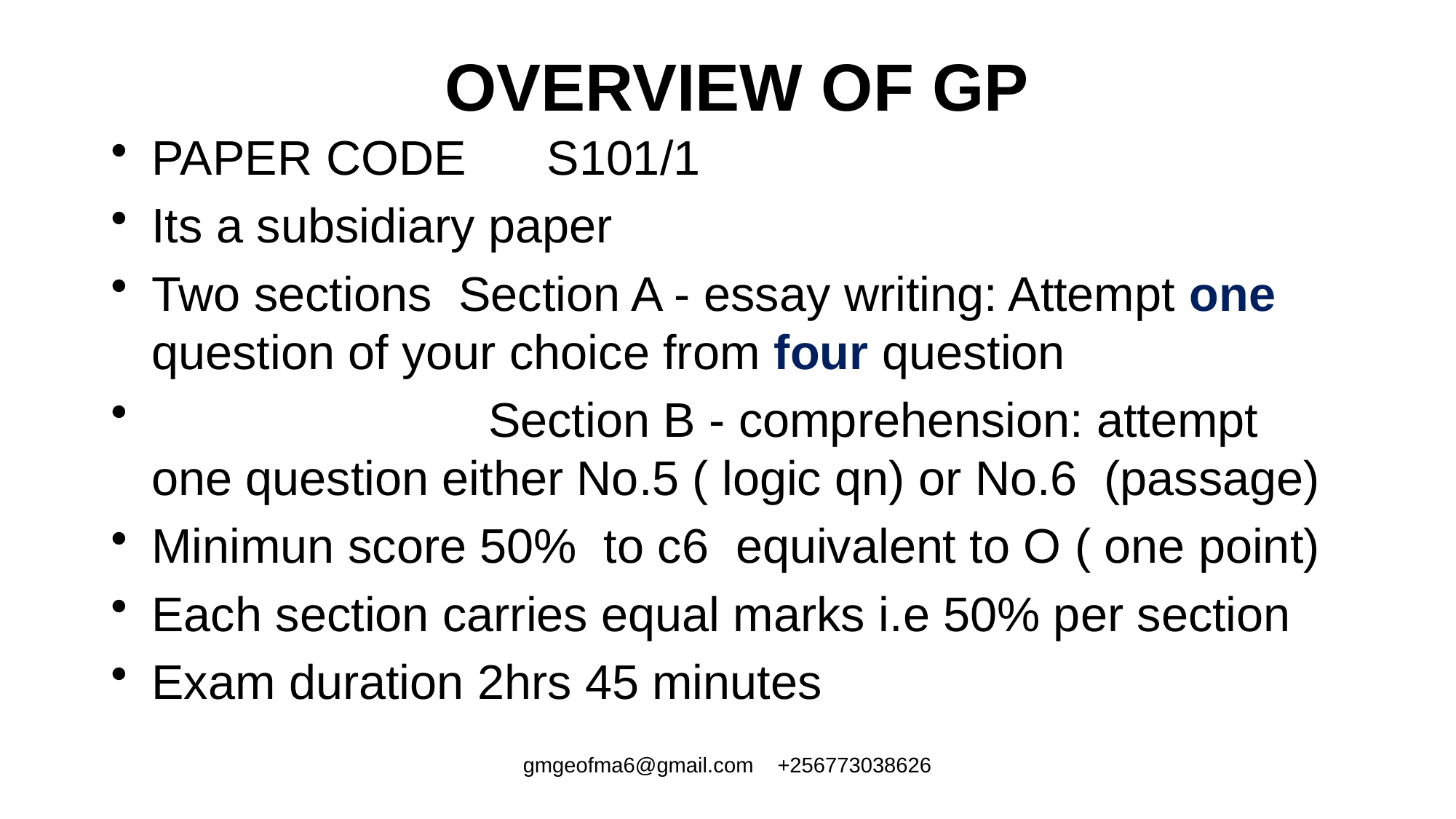

# OVERVIEW OF GP
PAPER CODE      S101/1
Its a subsidiary paper
Two sections  Section A - essay writing: Attempt one question of your choice from four question
                         Section B - comprehension: attempt one question either No.5 ( logic qn) or No.6  (passage)
Minimun score 50%  to c6  equivalent to O ( one point)
Each section carries equal marks i.e 50% per section
Exam duration 2hrs 45 minutes

gmgeofma6@gmail.com    +256773038626